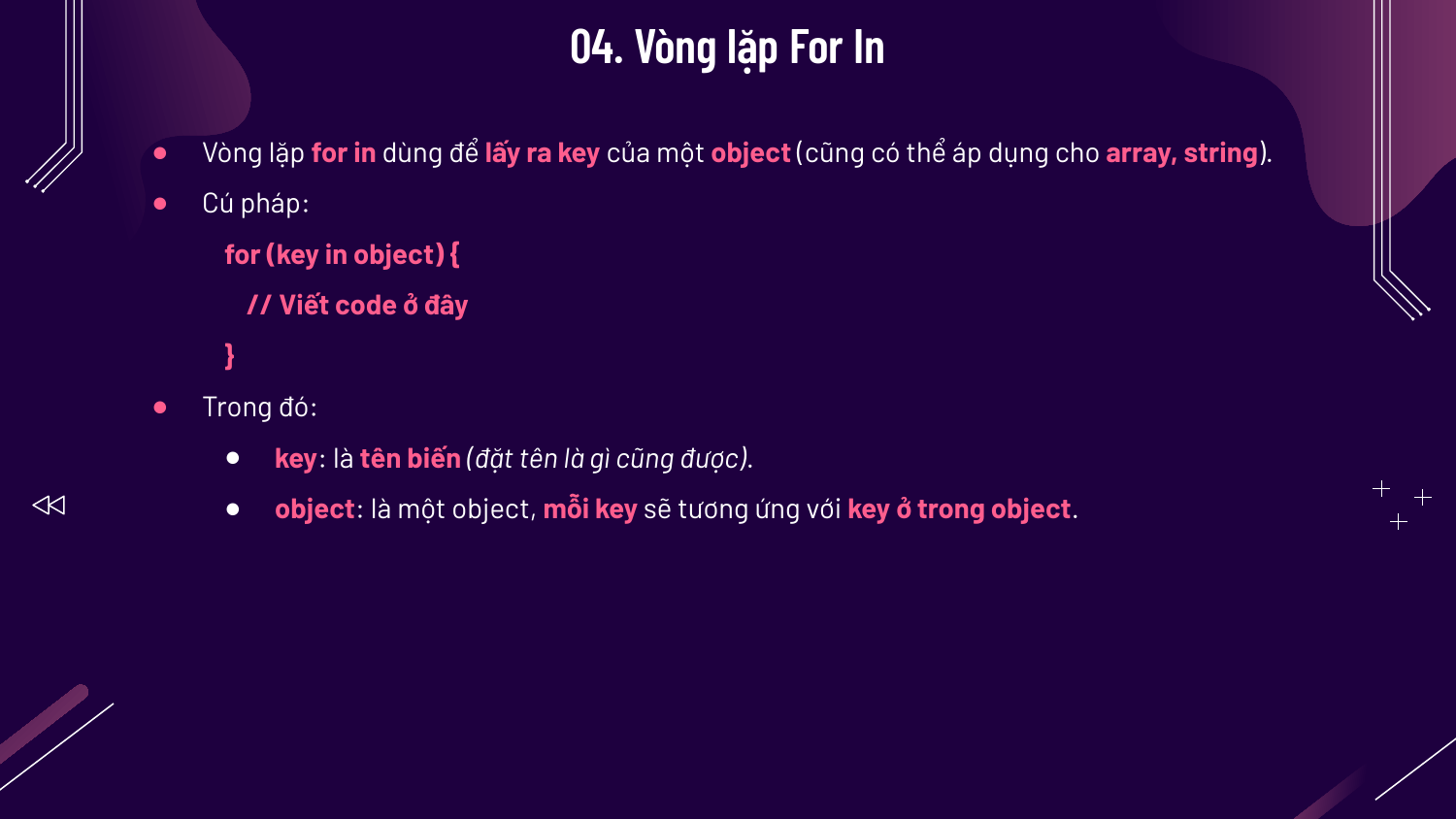

# 04. Vòng lặp For In
Vòng lặp for in dùng để lấy ra key của một object (cũng có thể áp dụng cho array, string).
Cú pháp:
for (key in object) {
    // Viết code ở đây
}
Trong đó:
key: là tên biến (đặt tên là gì cũng được).
object: là một object, mỗi key sẽ tương ứng với key ở trong object.